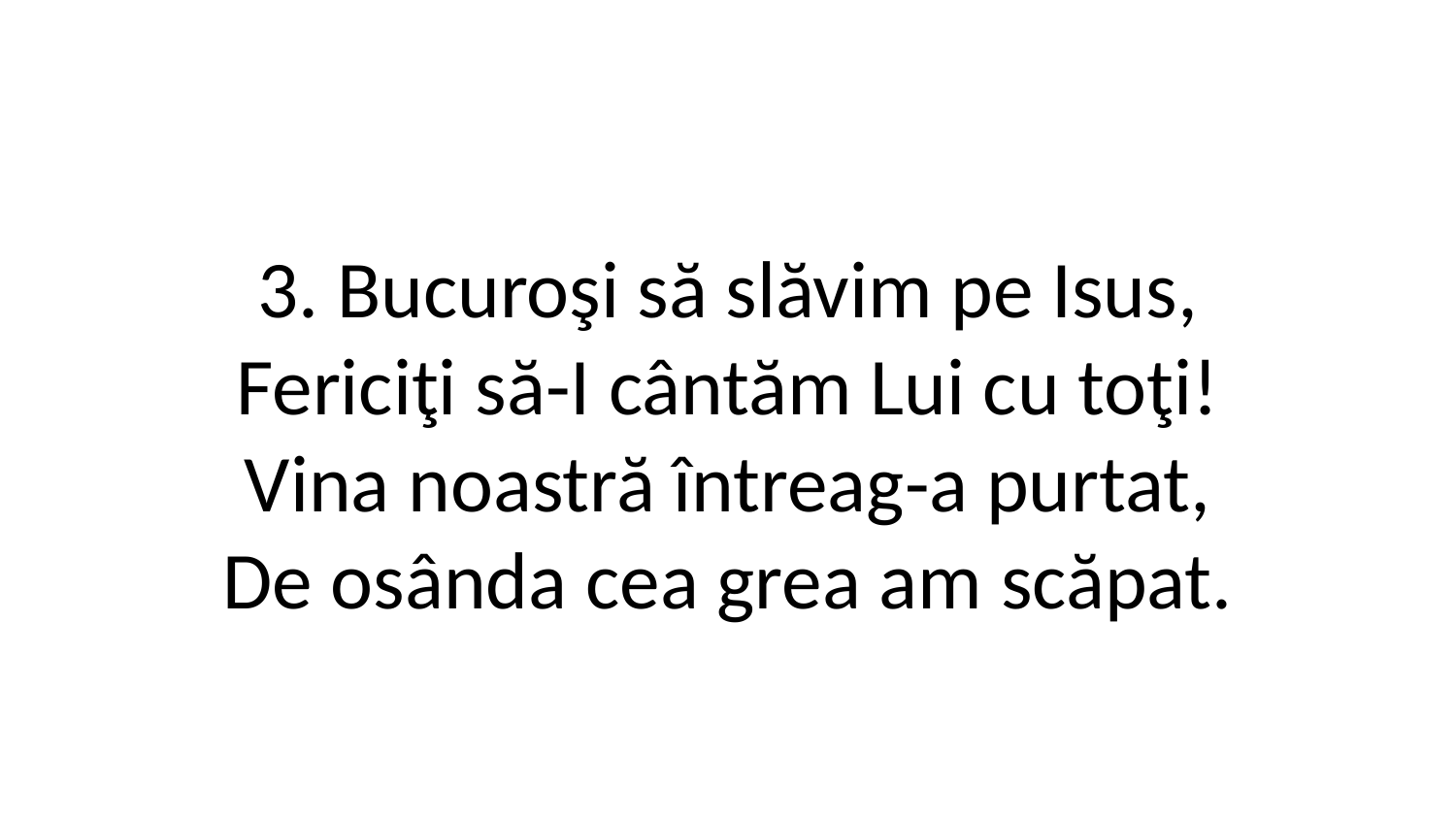

3. Bucuroşi să slăvim pe Isus,
Fericiţi să-I cântăm Lui cu toţi!
Vina noastră întreag-a purtat,
De osânda cea grea am scăpat.